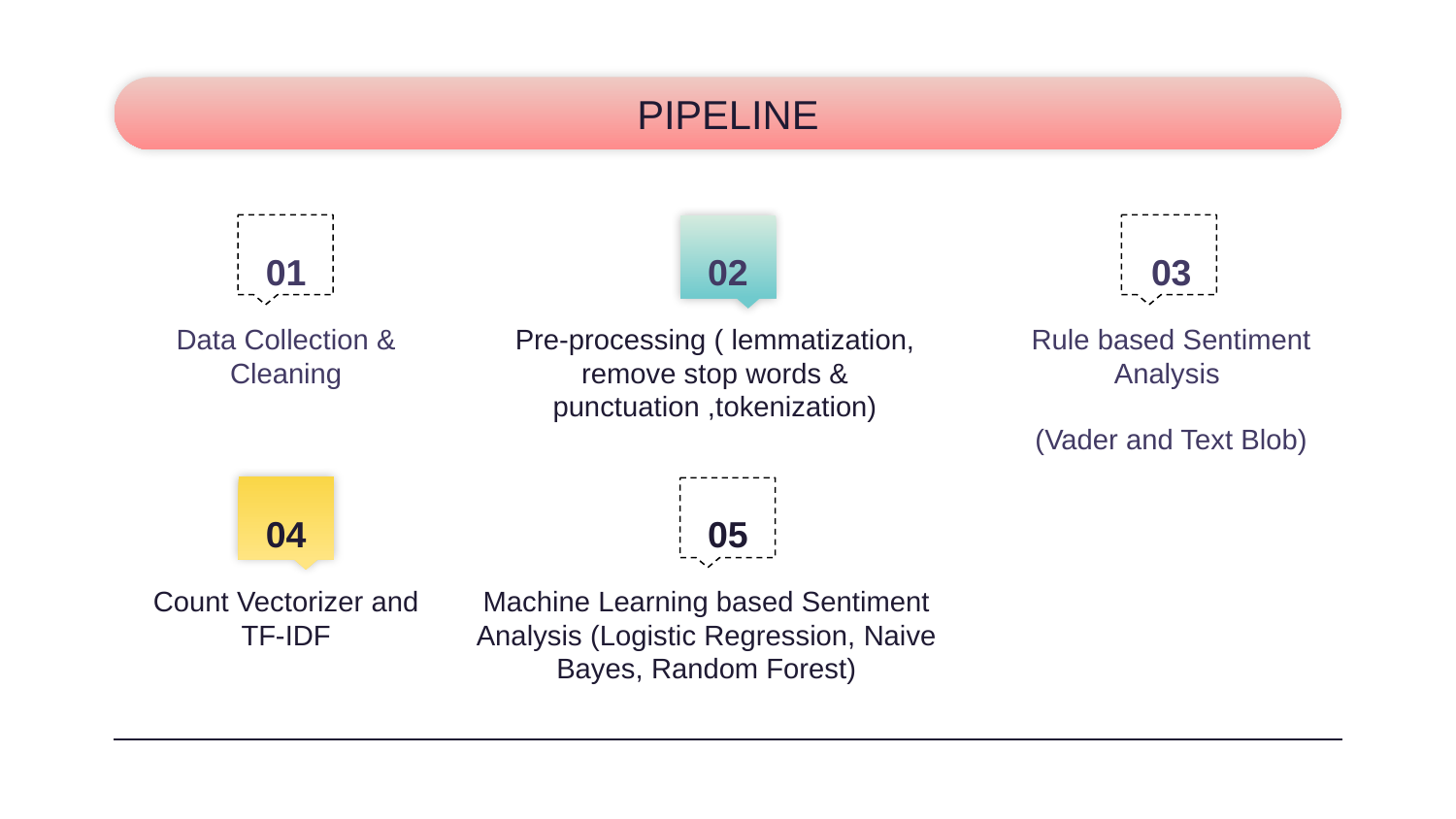

# PIPELINE

01
02
03
Data Collection & Cleaning
Pre-processing ( lemmatization, remove stop words & punctuation ,tokenization)
Rule based Sentiment Analysis
(Vader and Text Blob)

04
05
Machine Learning based Sentiment Analysis (Logistic Regression, Naive Bayes, Random Forest)

Count Vectorizer and TF-IDF